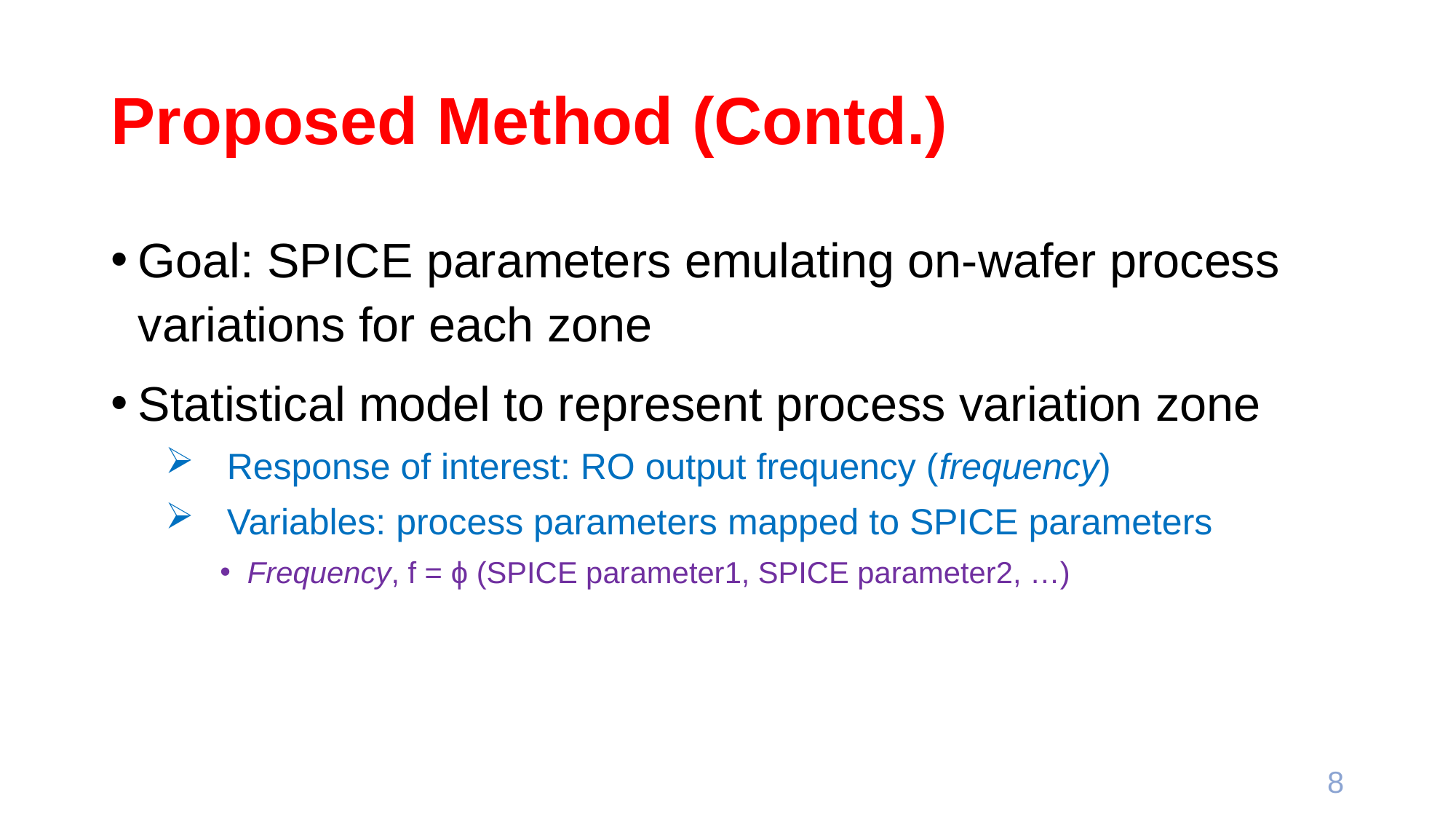

# Proposed Method (Contd.)
Goal: SPICE parameters emulating on-wafer process variations for each zone
Statistical model to represent process variation zone
Response of interest: RO output frequency (frequency)
Variables: process parameters mapped to SPICE parameters
Frequency, f = ϕ (SPICE parameter1, SPICE parameter2, …)
8